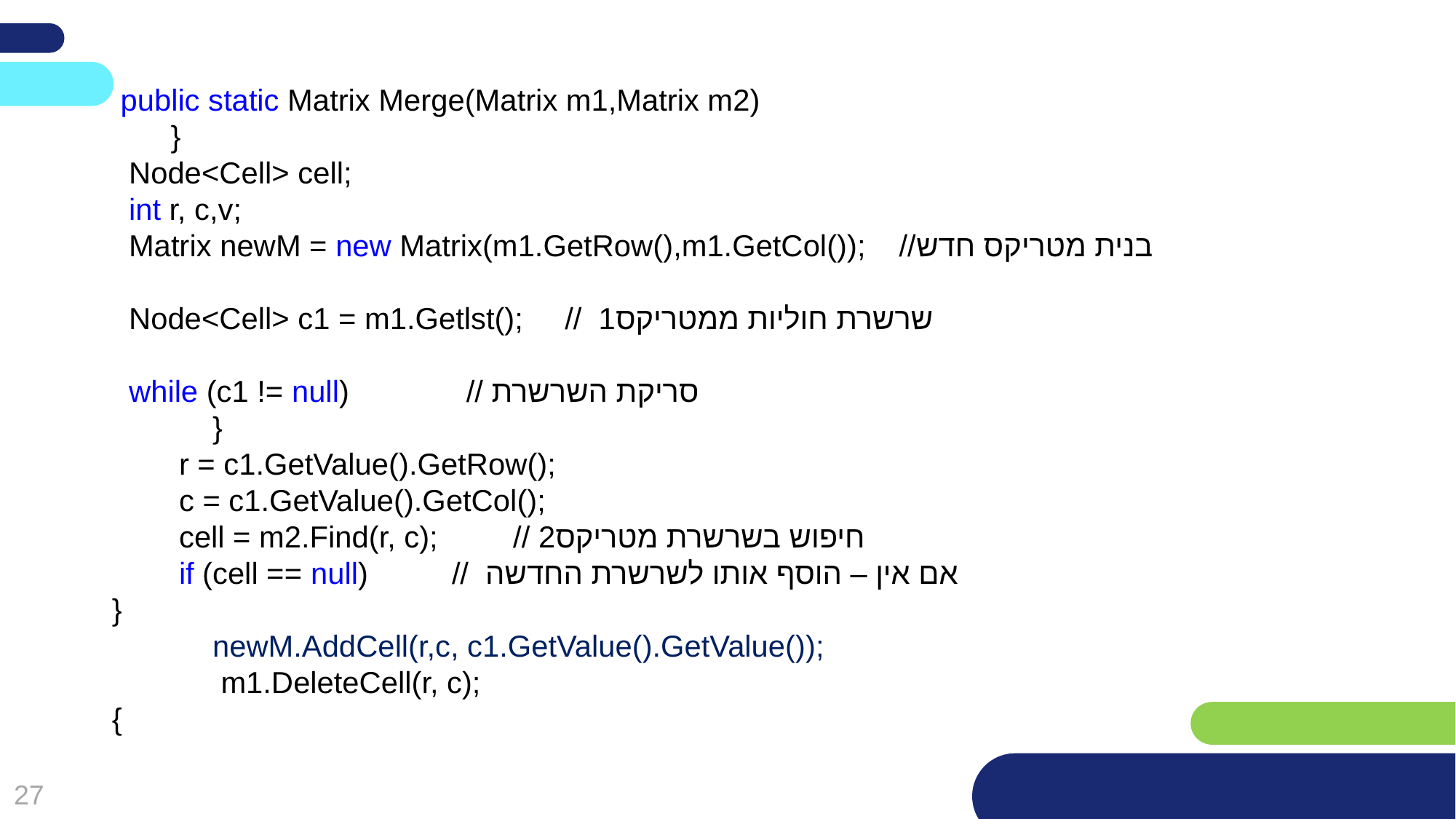

public static Matrix Merge(Matrix m1,Matrix m2)
       }
  Node<Cell> cell;
  int r, c,v;
  Matrix newM = new Matrix(m1.GetRow(),m1.GetCol());    //בנית מטריקס חדש

  Node<Cell> c1 = m1.Getlst();     //  שרשרת חוליות ממטריקס1

  while (c1 != null)              // סריקת השרשרת
            }
        r = c1.GetValue().GetRow();
        c = c1.GetValue().GetCol();
        cell = m2.Find(r, c);         // חיפוש בשרשרת מטריקס2
        if (cell == null)          //  אם אין – הוסף אותו לשרשרת החדשה
}
            newM.AddCell(r,c, c1.GetValue().GetValue());
             m1.DeleteCell(r, c);
{